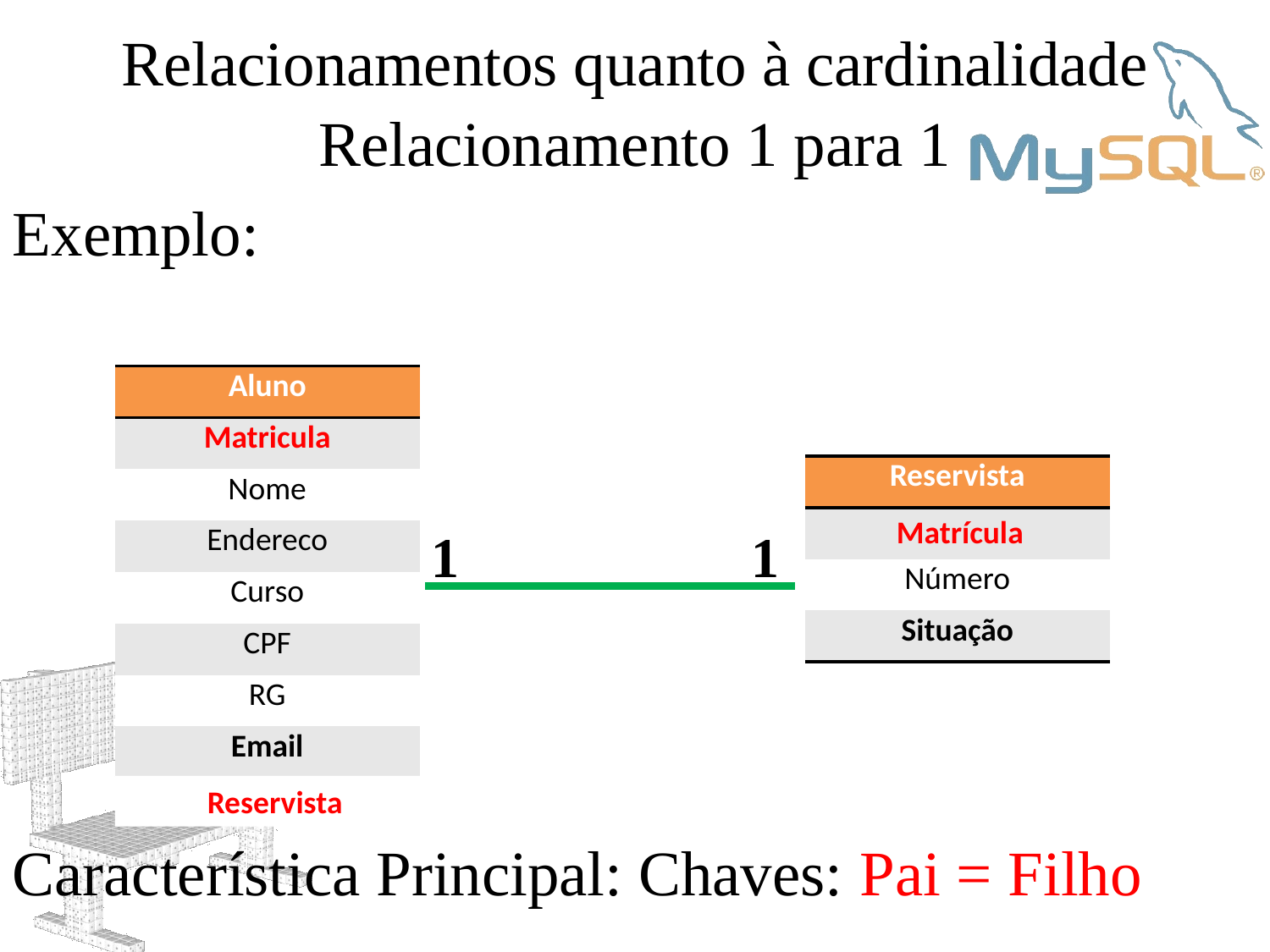

Relacionamentos quanto à cardinalidade
Relacionamento 1 para 1
Exemplo:
| Aluno |
| --- |
| Matricula |
| Nome |
| Endereco |
| Curso |
| CPF |
| RG |
| Email |
| Reservista |
| --- |
|  |
| Número |
| Situação |
Matrícula
1
1
Reservista
Característica Principal: Chaves: Pai = Filho